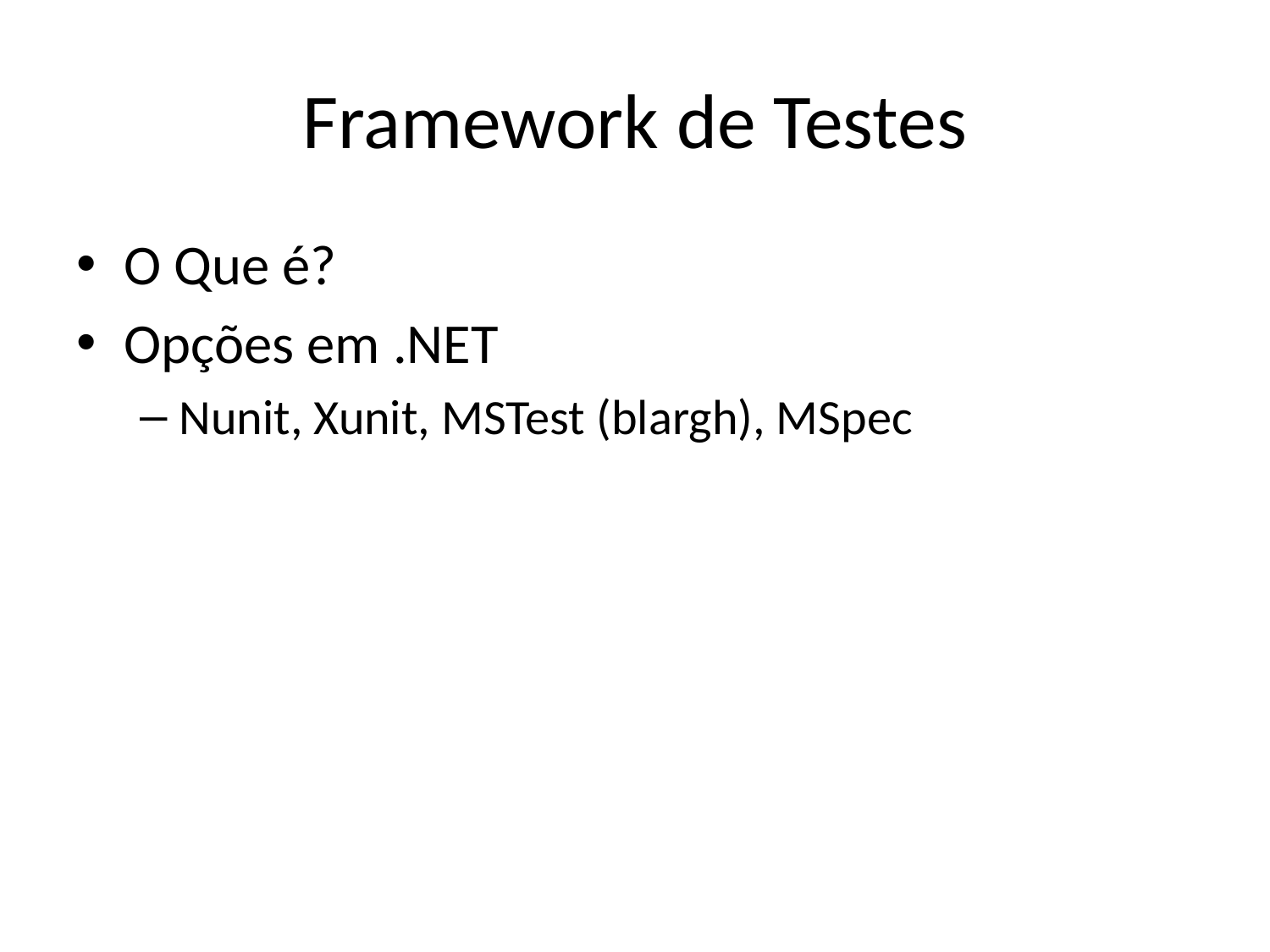

# Framework de Testes
O Que é?
Opções em .NET
Nunit, Xunit, MSTest (blargh), MSpec